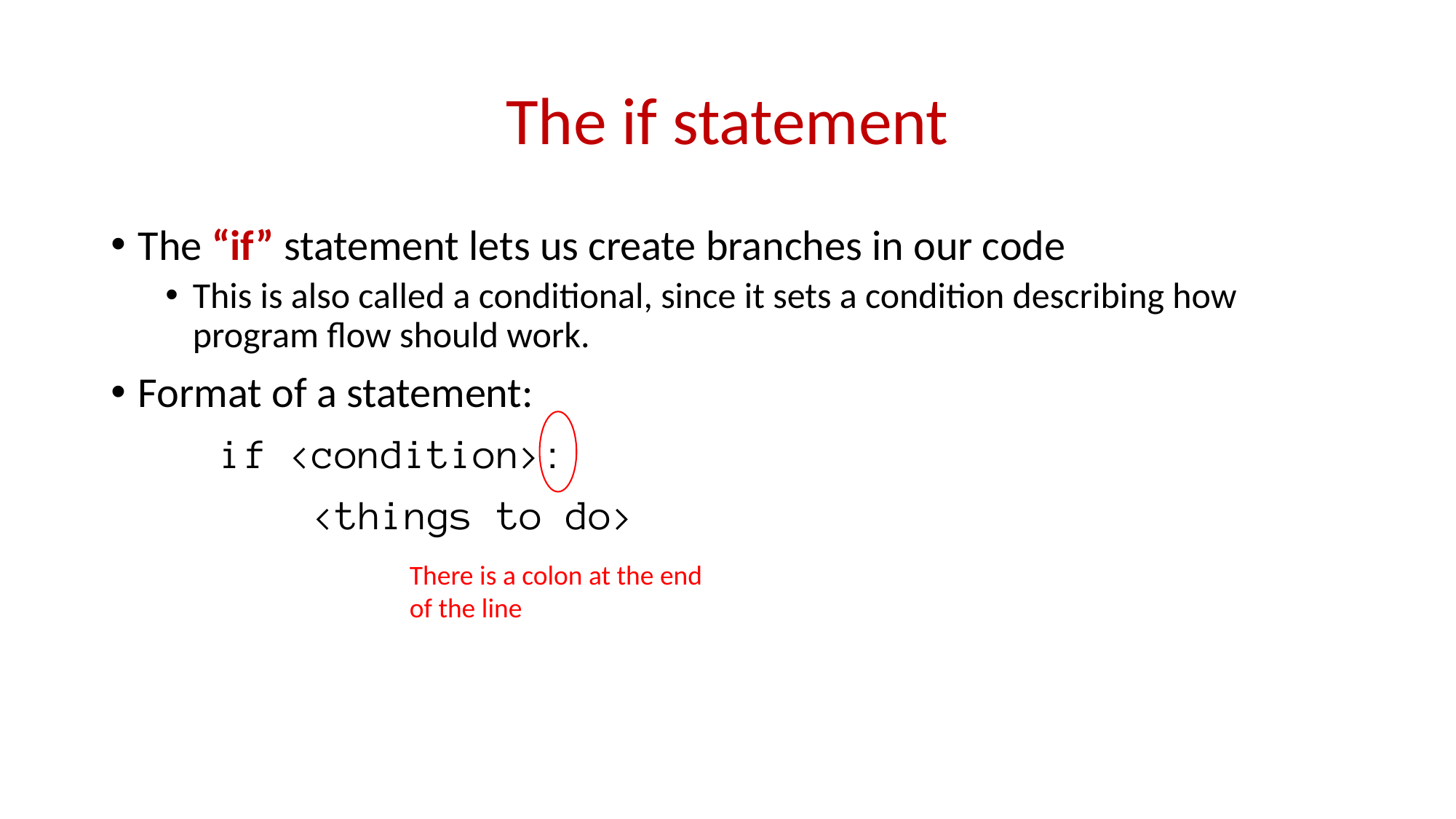

# The if statement
The “if” statement lets us create branches in our code
This is also called a conditional, since it sets a condition describing how program flow should work.
Format of a statement:
	if <condition>:
	    <things to do>

There is a colon at the end of the line